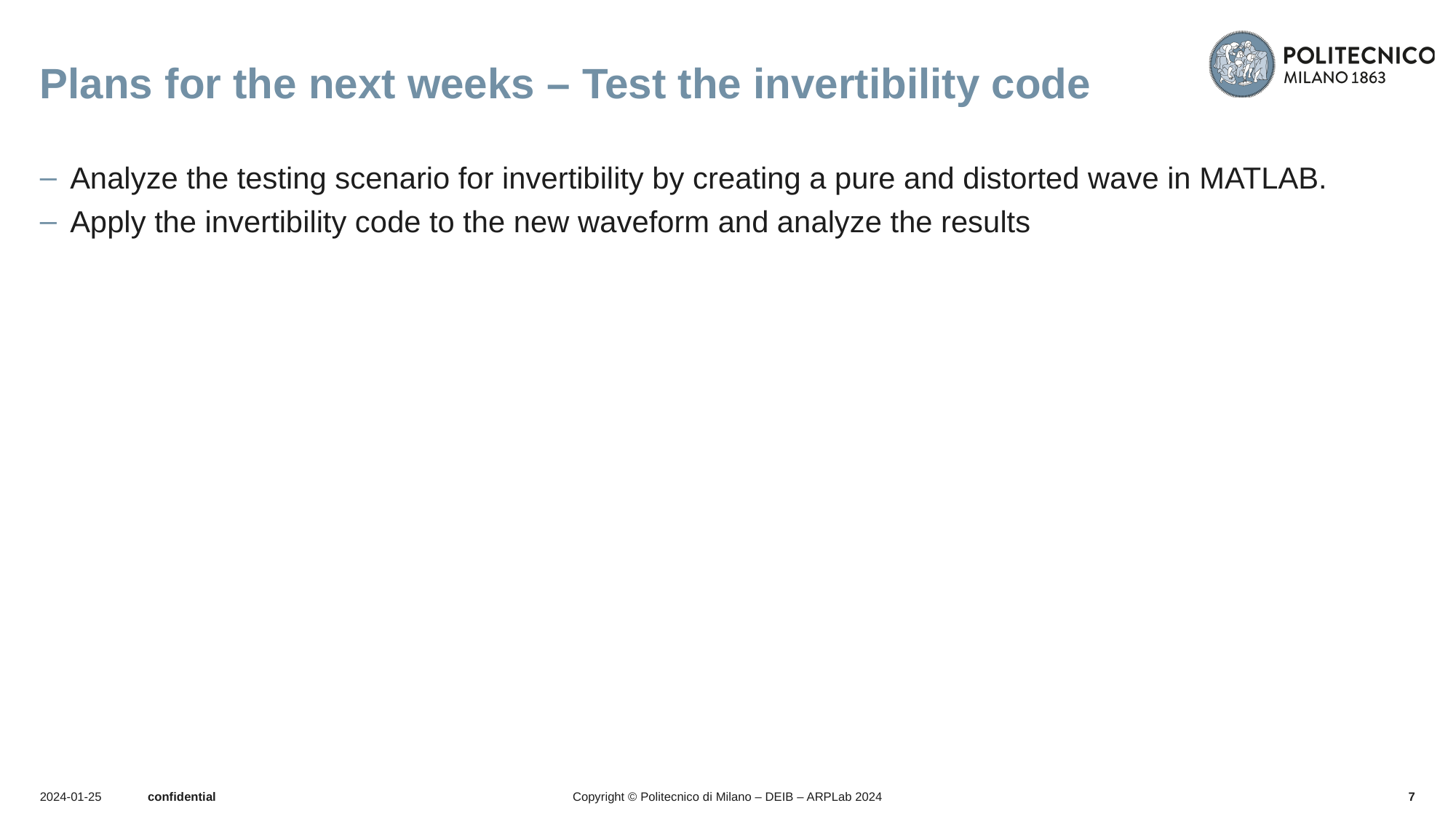

# Plans for the next weeks – Test the invertibility code
Analyze the testing scenario for invertibility by creating a pure and distorted wave in MATLAB.
Apply the invertibility code to the new waveform and analyze the results